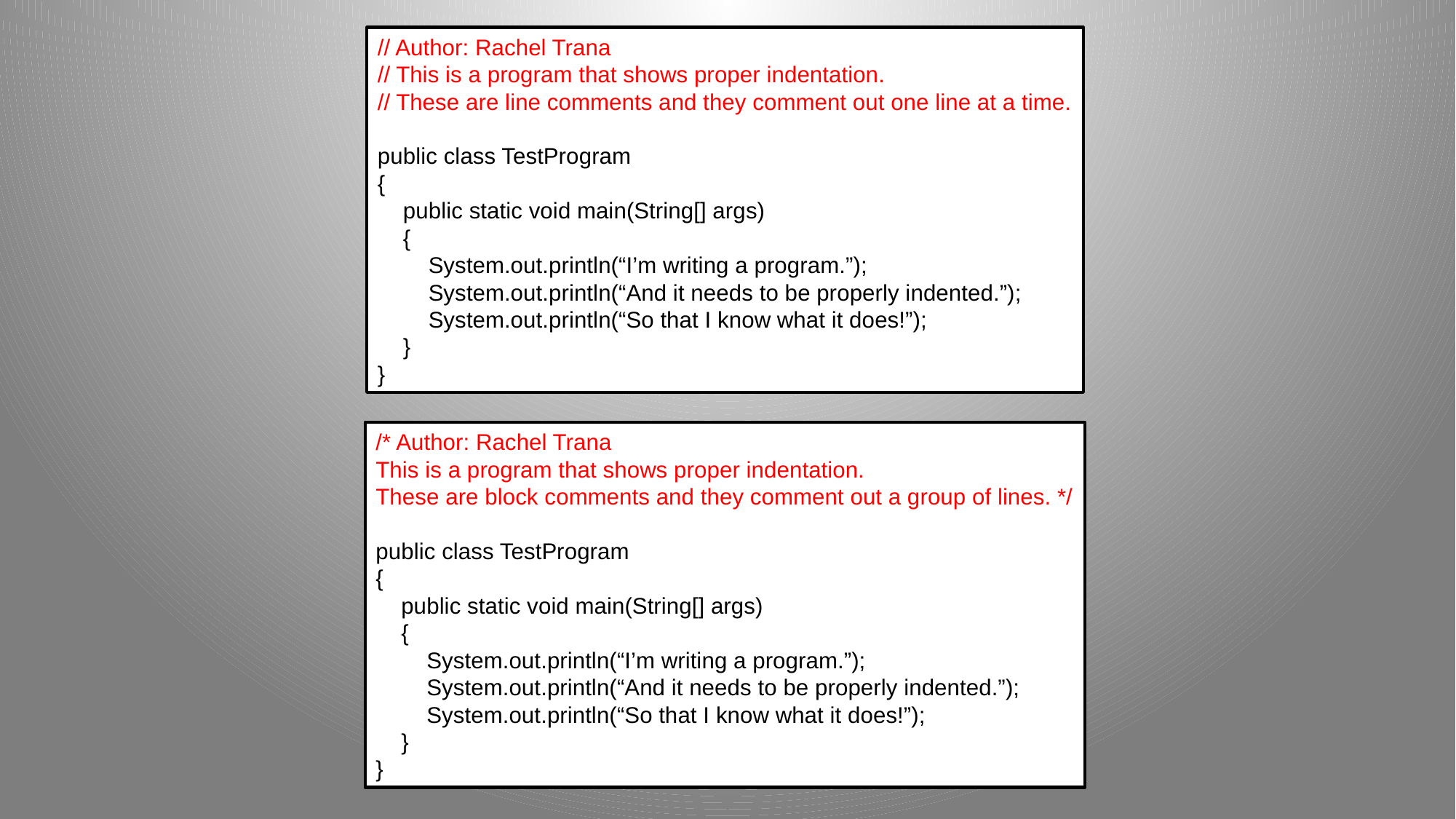

// Author: Rachel Trana
// This is a program that shows proper indentation.
// These are line comments and they comment out one line at a time.

public class TestProgram
{
    public static void main(String[] args)
    {
        System.out.println(“I’m writing a program.”);
        System.out.println(“And it needs to be properly indented.”);
        System.out.println(“So that I know what it does!”);
    }
}
/* Author: Rachel Trana
This is a program that shows proper indentation.
These are block comments and they comment out a group of lines. */

public class TestProgram
{
    public static void main(String[] args)
    {
        System.out.println(“I’m writing a program.”);
        System.out.println(“And it needs to be properly indented.”);
        System.out.println(“So that I know what it does!”);
    }
}